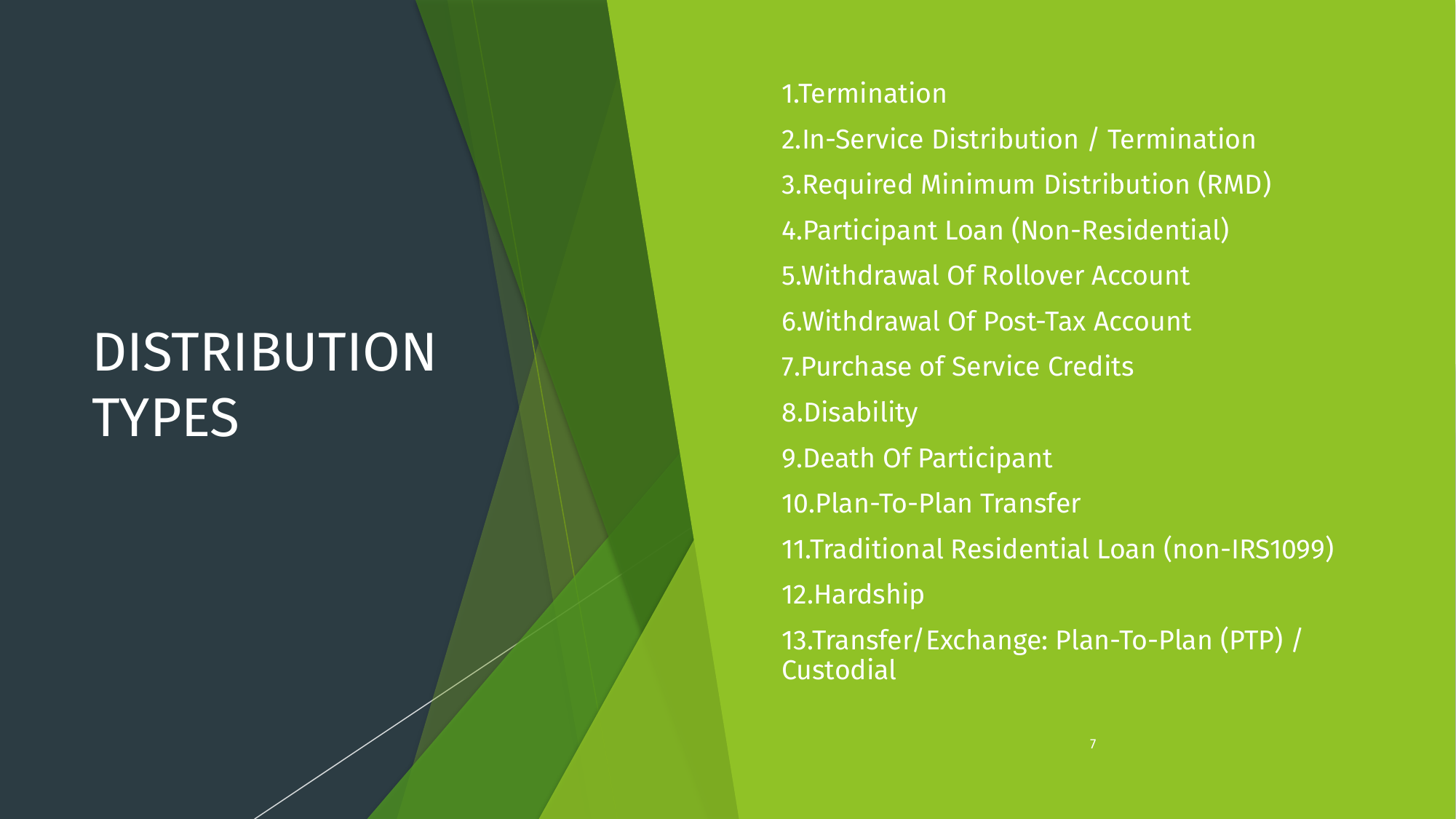

# Distribution types
1.Termination
2.In-Service Distribution / Termination
3.Required Minimum Distribution (RMD)
4.Participant Loan (Non-Residential)
5.Withdrawal Of Rollover Account
6.Withdrawal Of Post-Tax Account
7.Purchase of Service Credits
8.Disability
9.Death Of Participant
10.Plan-To-Plan Transfer
11.Traditional Residential Loan (non-IRS1099)
12.Hardship
13.Transfer/Exchange: Plan-To-Plan (PTP) / Custodial

7